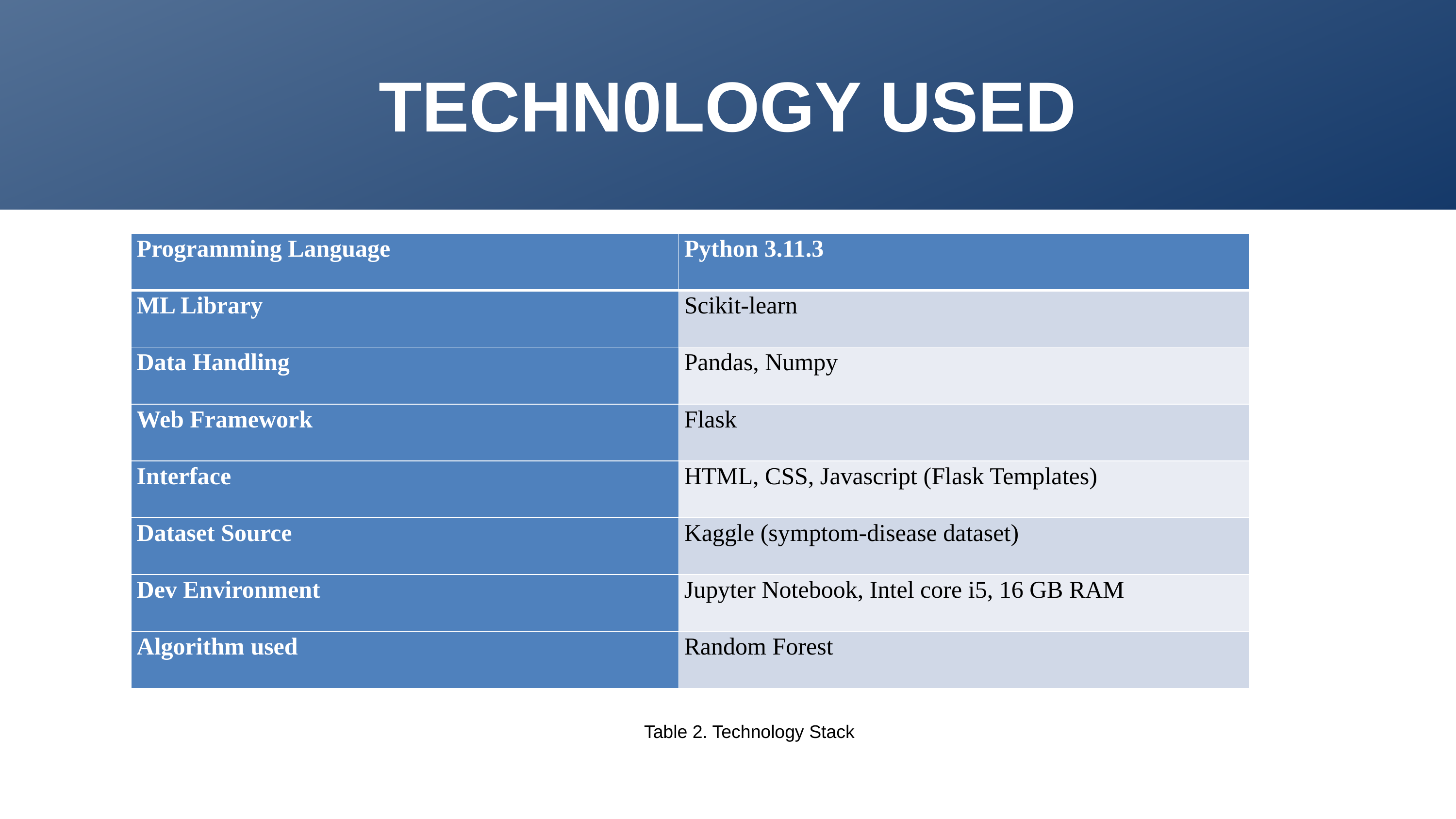

TECHN0LOGY USED

| Programming Language | Python 3.11.3 |
| --- | --- |
| ML Library | Scikit-learn |
| Data Handling | Pandas, Numpy |
| Web Framework | Flask |
| Interface | HTML, CSS, Javascript (Flask Templates) |
| Dataset Source | Kaggle (symptom-disease dataset) |
| Dev Environment | Jupyter Notebook, Intel core i5, 16 GB RAM |
| Algorithm used | Random Forest |
Table 2. Technology Stack